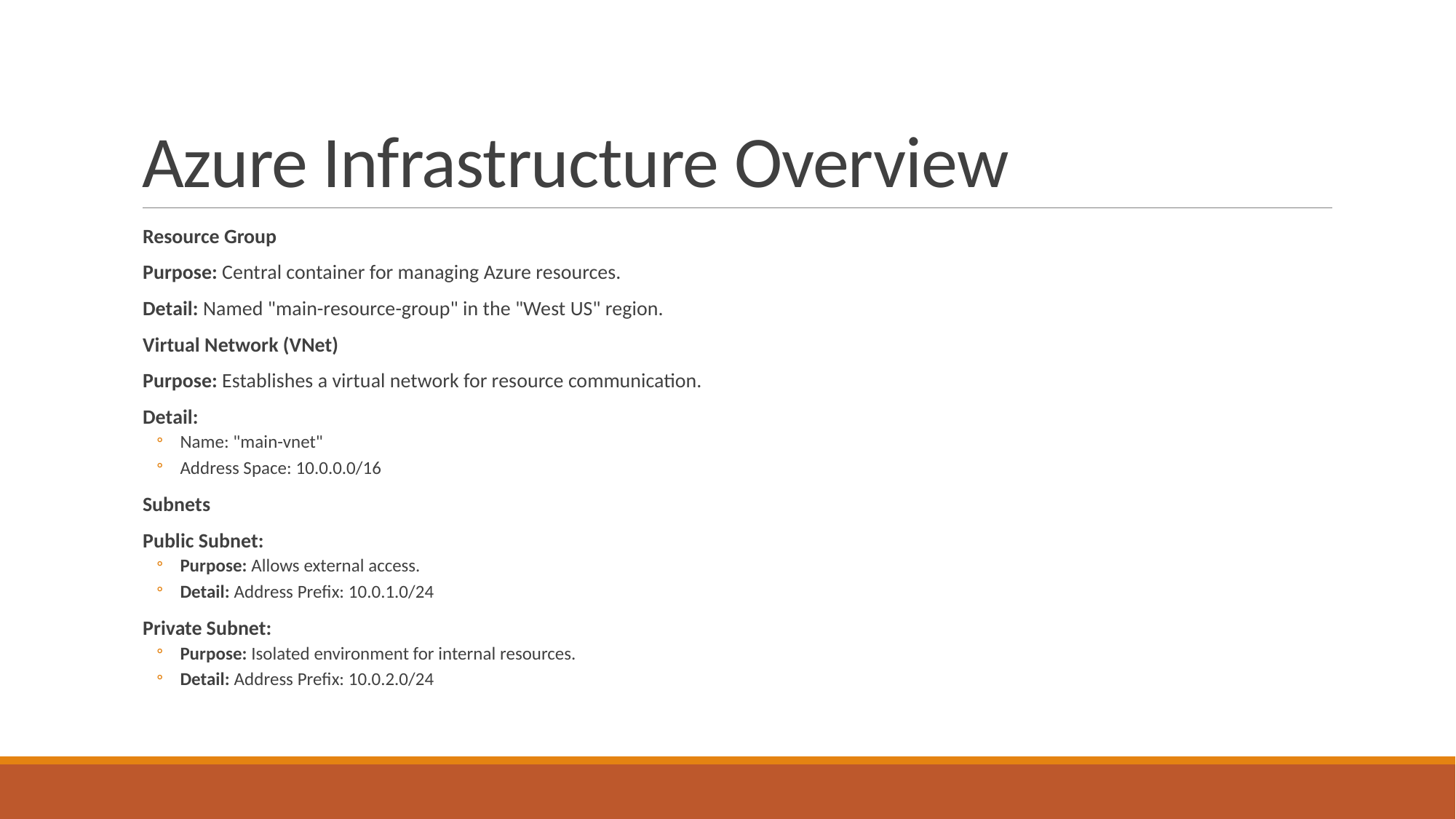

# Azure Infrastructure Overview
Resource Group
Purpose: Central container for managing Azure resources.
Detail: Named "main-resource-group" in the "West US" region.
Virtual Network (VNet)
Purpose: Establishes a virtual network for resource communication.
Detail:
Name: "main-vnet"
Address Space: 10.0.0.0/16
Subnets
Public Subnet:
Purpose: Allows external access.
Detail: Address Prefix: 10.0.1.0/24
Private Subnet:
Purpose: Isolated environment for internal resources.
Detail: Address Prefix: 10.0.2.0/24